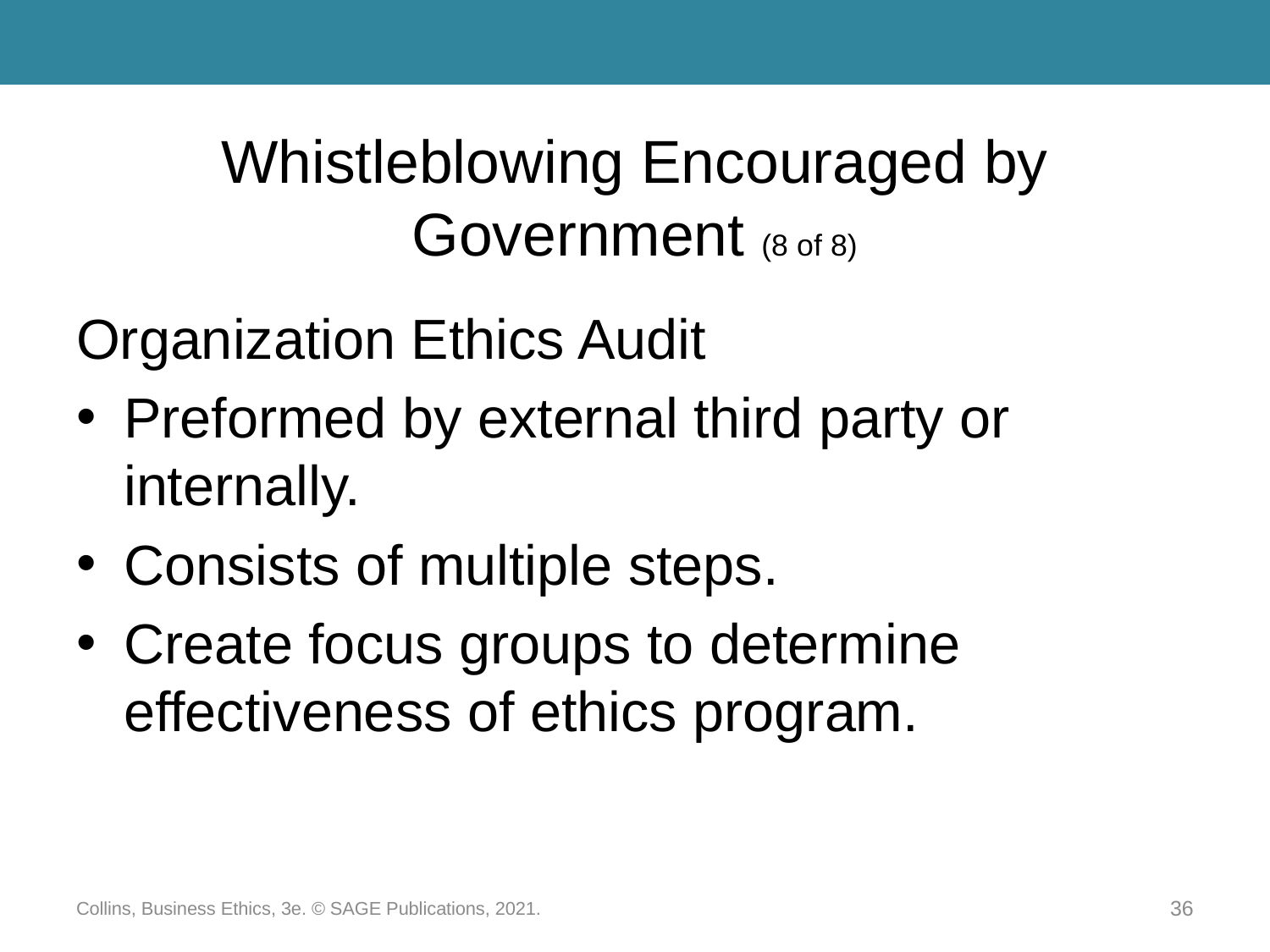

# Whistleblowing Encouraged by Government (8 of 8)
Organization Ethics Audit
Preformed by external third party or internally.
Consists of multiple steps.
Create focus groups to determine effectiveness of ethics program.
Collins, Business Ethics, 3e. © SAGE Publications, 2021.
36